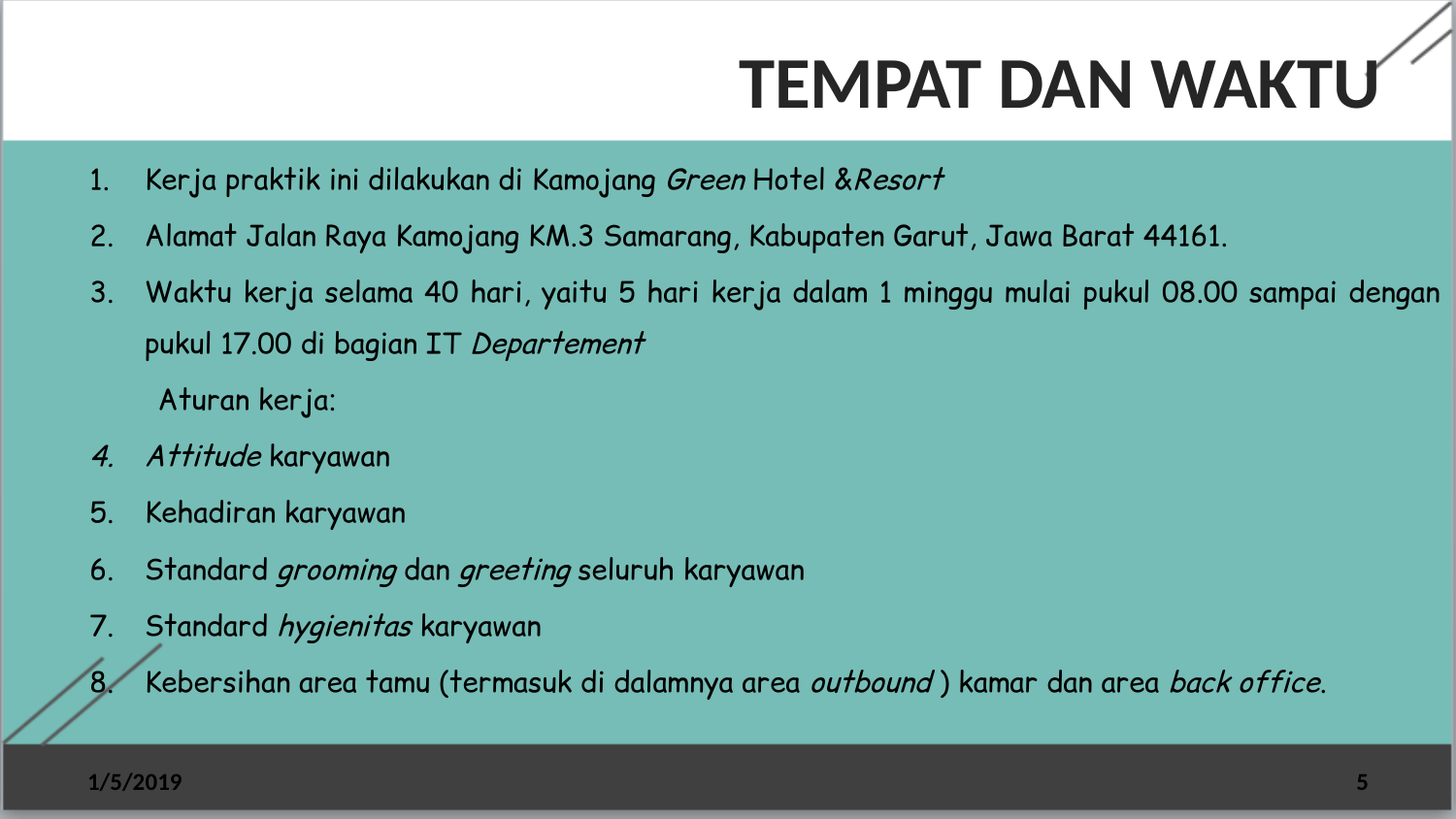

# TEMPAT DAN WAKTU
Kerja praktik ini dilakukan di Kamojang Green Hotel &Resort
Alamat Jalan Raya Kamojang KM.3 Samarang, Kabupaten Garut, Jawa Barat 44161.
Waktu kerja selama 40 hari, yaitu 5 hari kerja dalam 1 minggu mulai pukul 08.00 sampai dengan pukul 17.00 di bagian IT Departement
        Aturan kerja:
Attitude karyawan
Kehadiran karyawan
Standard grooming dan greeting seluruh karyawan
Standard hygienitas karyawan
Kebersihan area tamu (termasuk di dalamnya area outbound ) kamar dan area back office.
1/5/2019
5